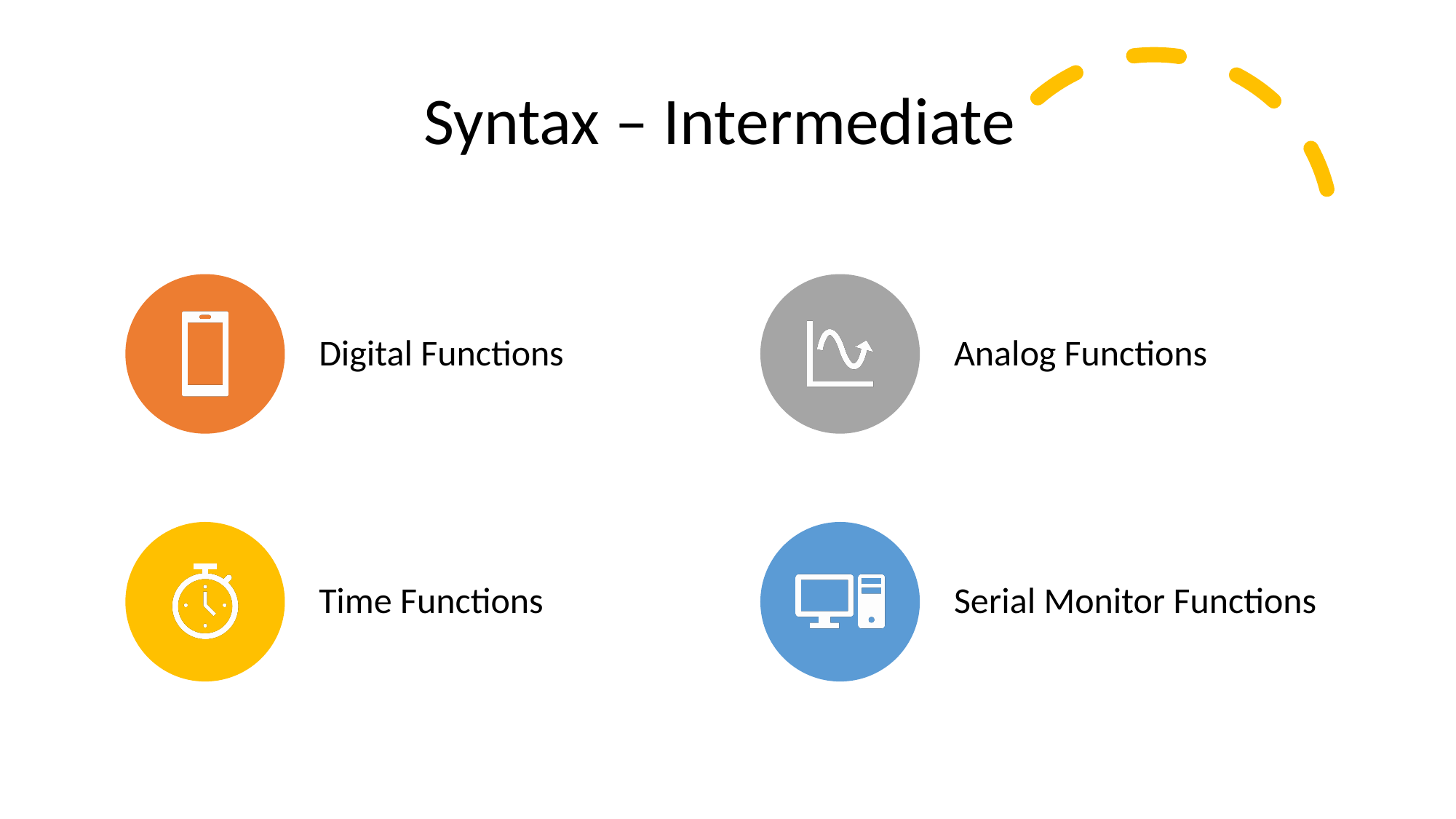

# Syntax – Intermediate

Digital Functions
Analog Functions
Time Functions
Serial Monitor Functions